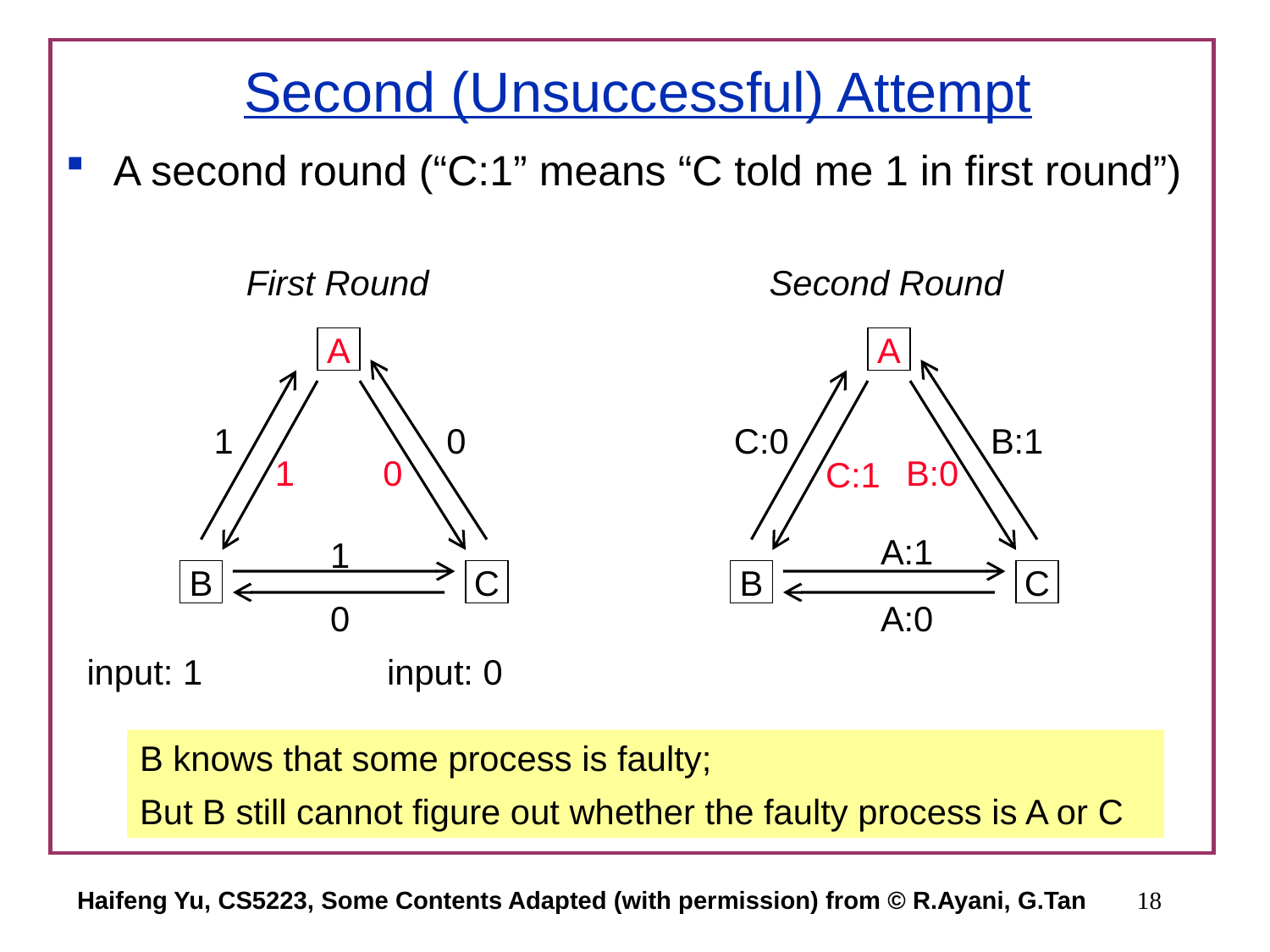

# Second (Unsuccessful) Attempt
A second round (“C:1” means “C told me 1 in first round”)
First Round
Second Round
A
A

1
0
C:0
B:1
1
0
B:0
C:1
A:1
1
B
C
B
C

0
A:0

input: 1
input: 0
B knows that some process is faulty;
But B still cannot figure out whether the faulty process is A or C
Haifeng Yu, CS5223, Some Contents Adapted (with permission) from © R.Ayani, G.Tan
18